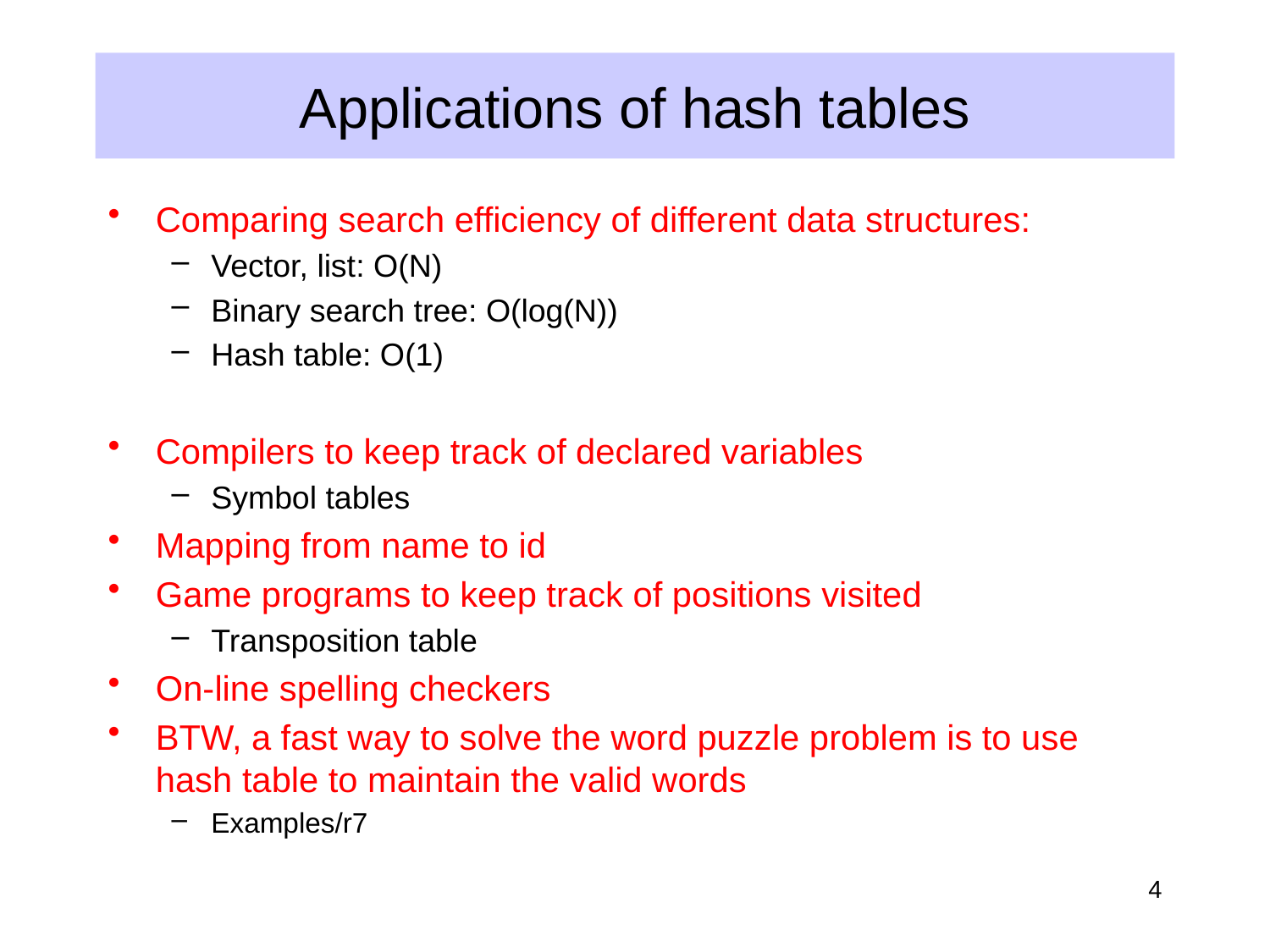

# Applications of hash tables
Comparing search efficiency of different data structures:
Vector, list: O(N)
Binary search tree: O(log(N))
Hash table: O(1)

Compilers to keep track of declared variables
Symbol tables
Mapping from name to id
Game programs to keep track of positions visited
Transposition table
On-line spelling checkers
BTW, a fast way to solve the word puzzle problem is to use hash table to maintain the valid words
Examples/r7
4